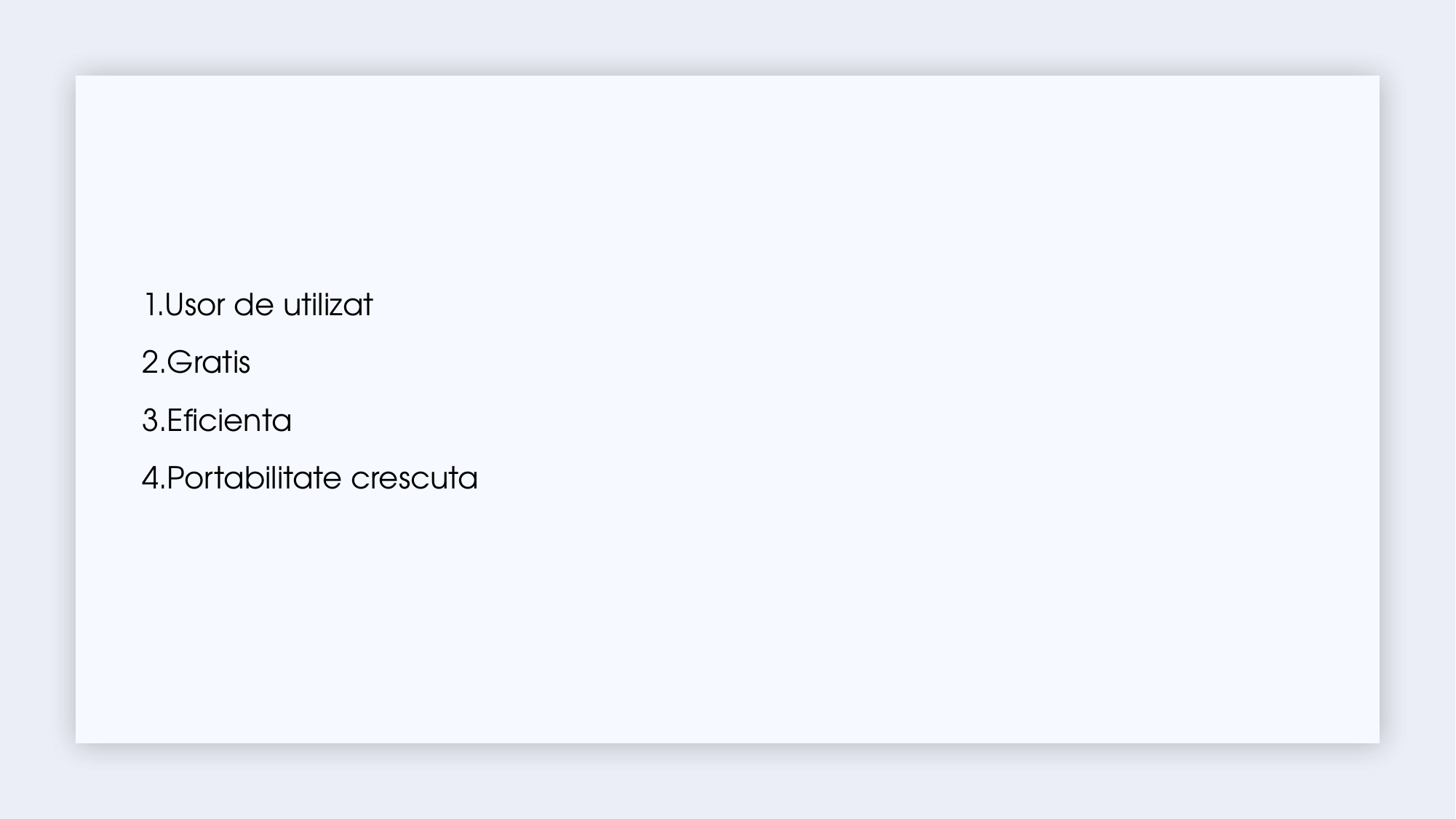

1.Usor de utilizat
2.Gratis
3.Eficienta
4.Portabilitate crescuta